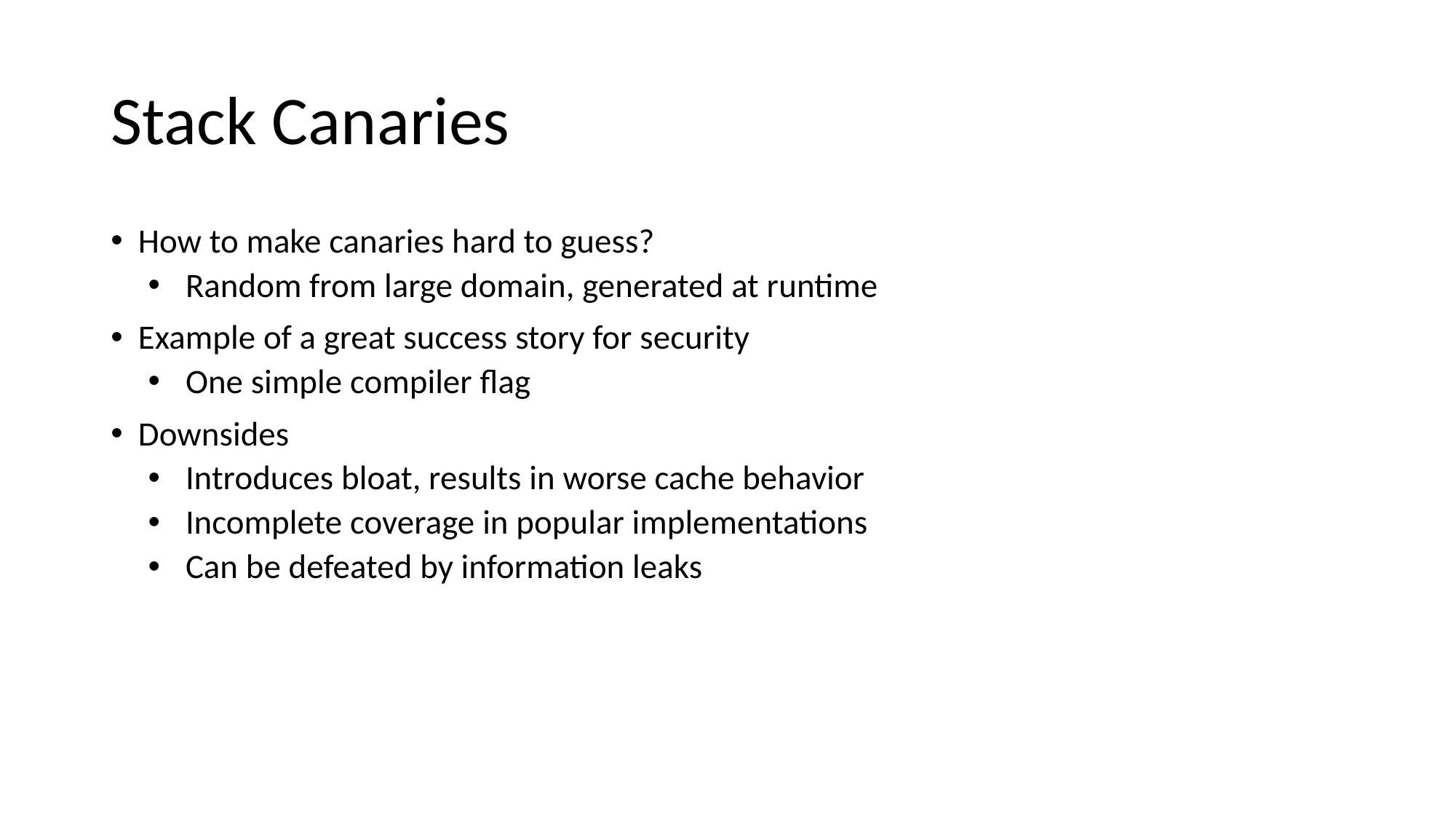

# Stack Canaries
How to make canaries hard to guess?
Random from large domain, generated at runtime
Example of a great success story for security
One simple compiler flag
Downsides
Introduces bloat, results in worse cache behavior
Incomplete coverage in popular implementations
Can be defeated by information leaks